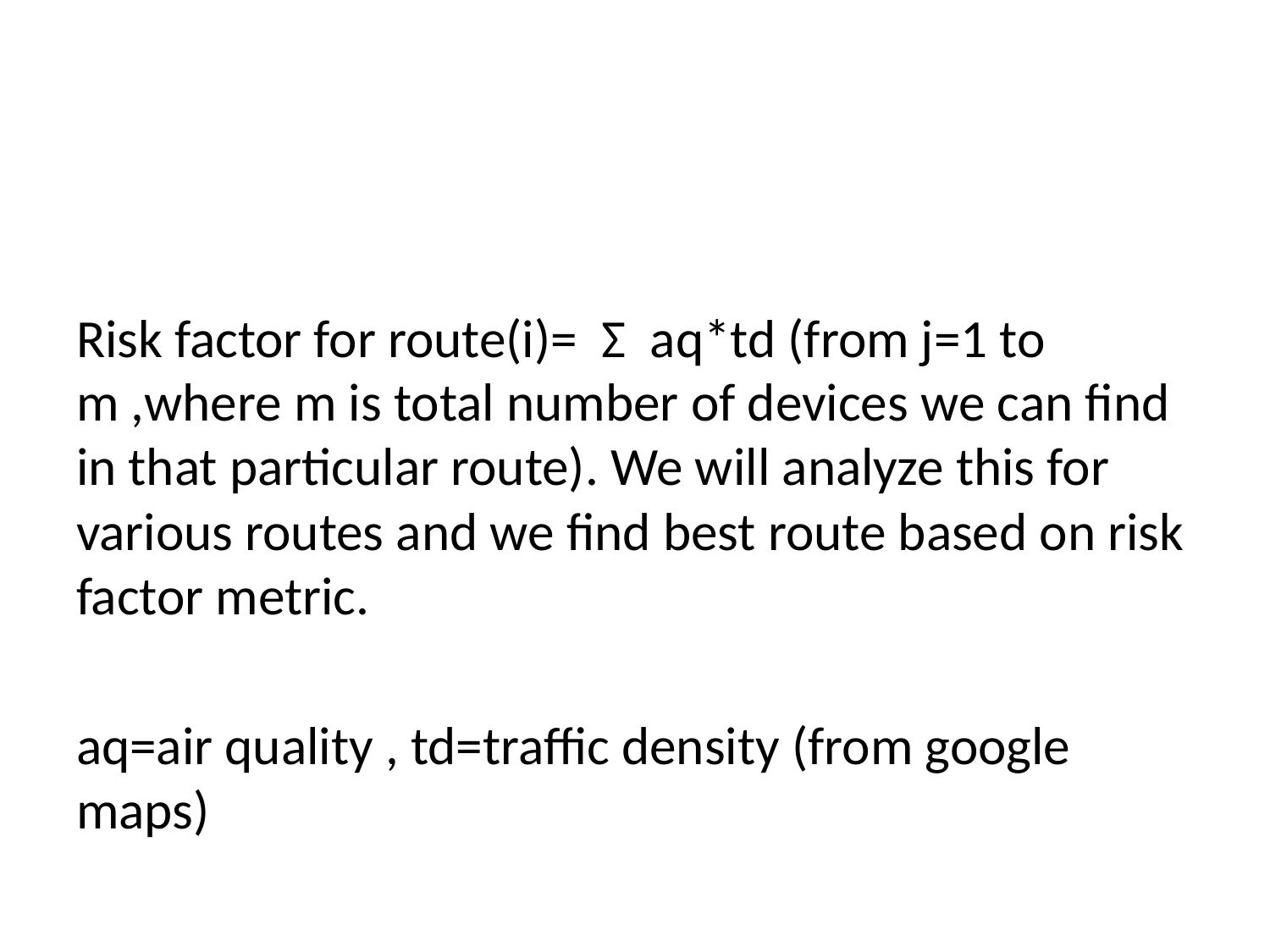

#

Risk factor for route(i)=  Σ  aq*td (from j=1 to m ,where m is total number of devices we can find in that particular route). We will analyze this for various routes and we find best route based on risk factor metric.

aq=air quality , td=traffic density (from google maps)